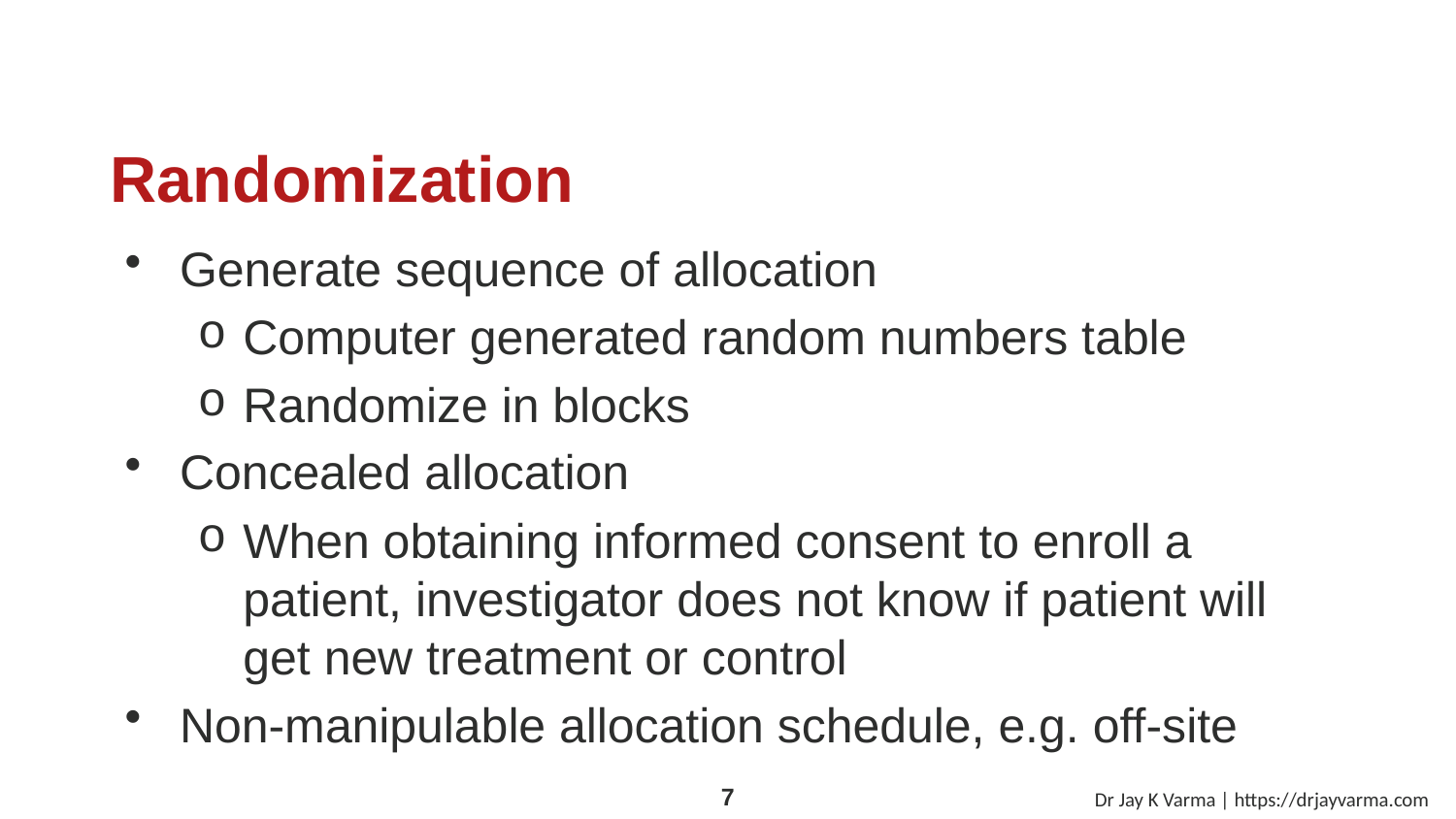

# Randomization
Generate sequence of allocation
Computer generated random numbers table
Randomize in blocks
Concealed allocation
When obtaining informed consent to enroll a patient, investigator does not know if patient will get new treatment or control
Non-manipulable allocation schedule, e.g. off-site
Dr Jay K Varma | https://drjayvarma.com